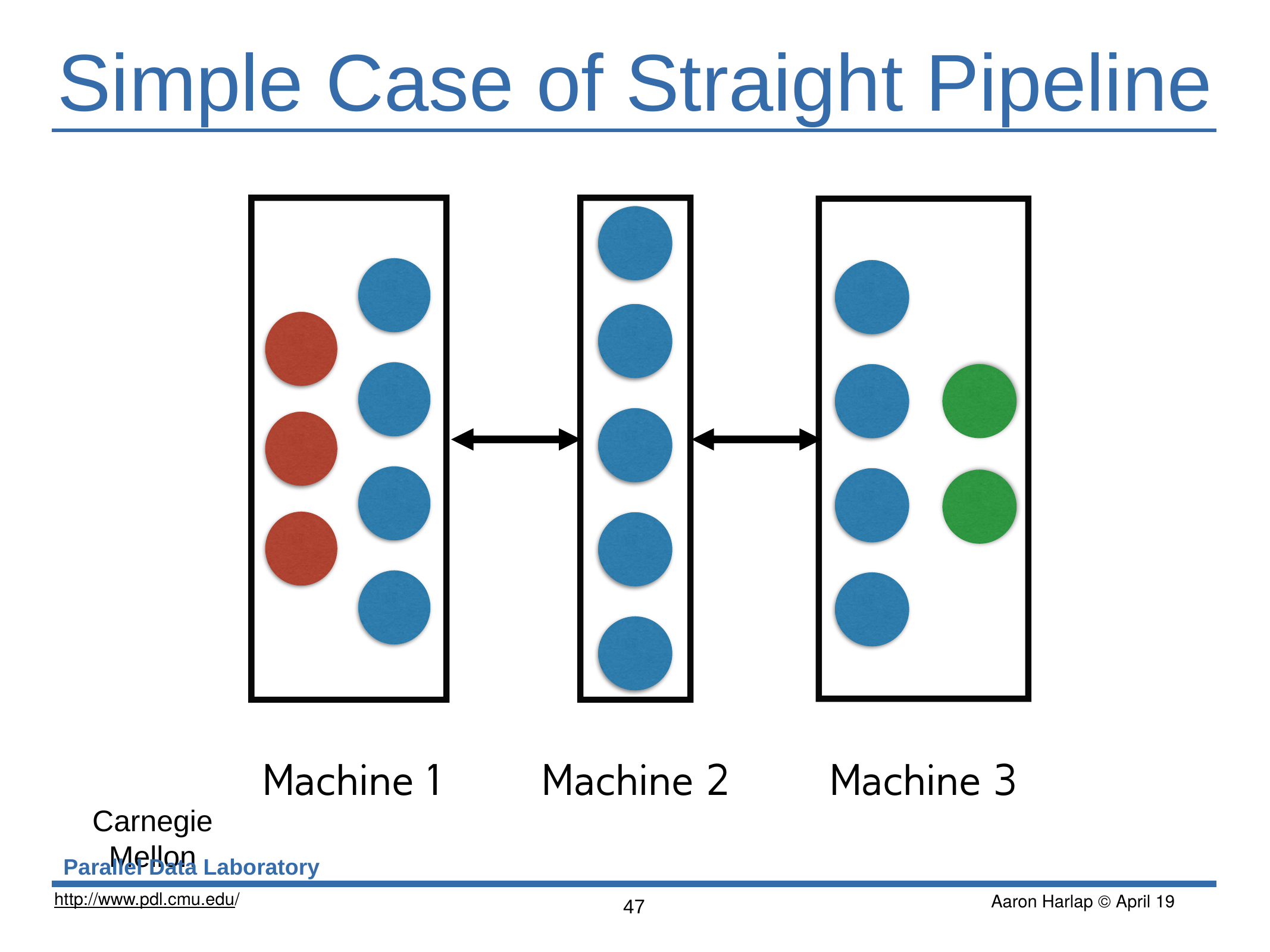

# Simple Case of Straight Pipeline

Machine 1
Machine 2
Machine 3
47